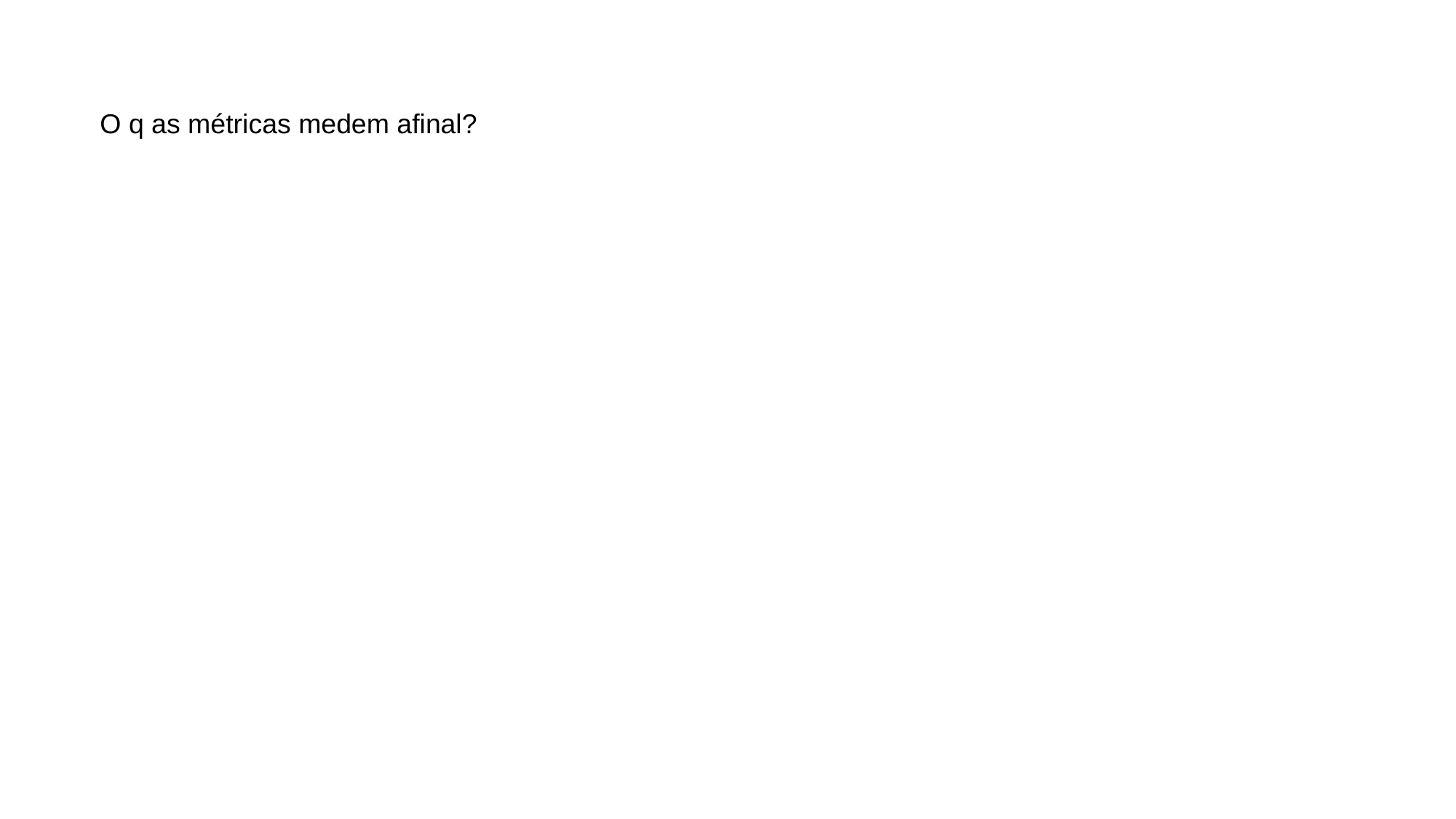

# O q as métricas medem afinal?